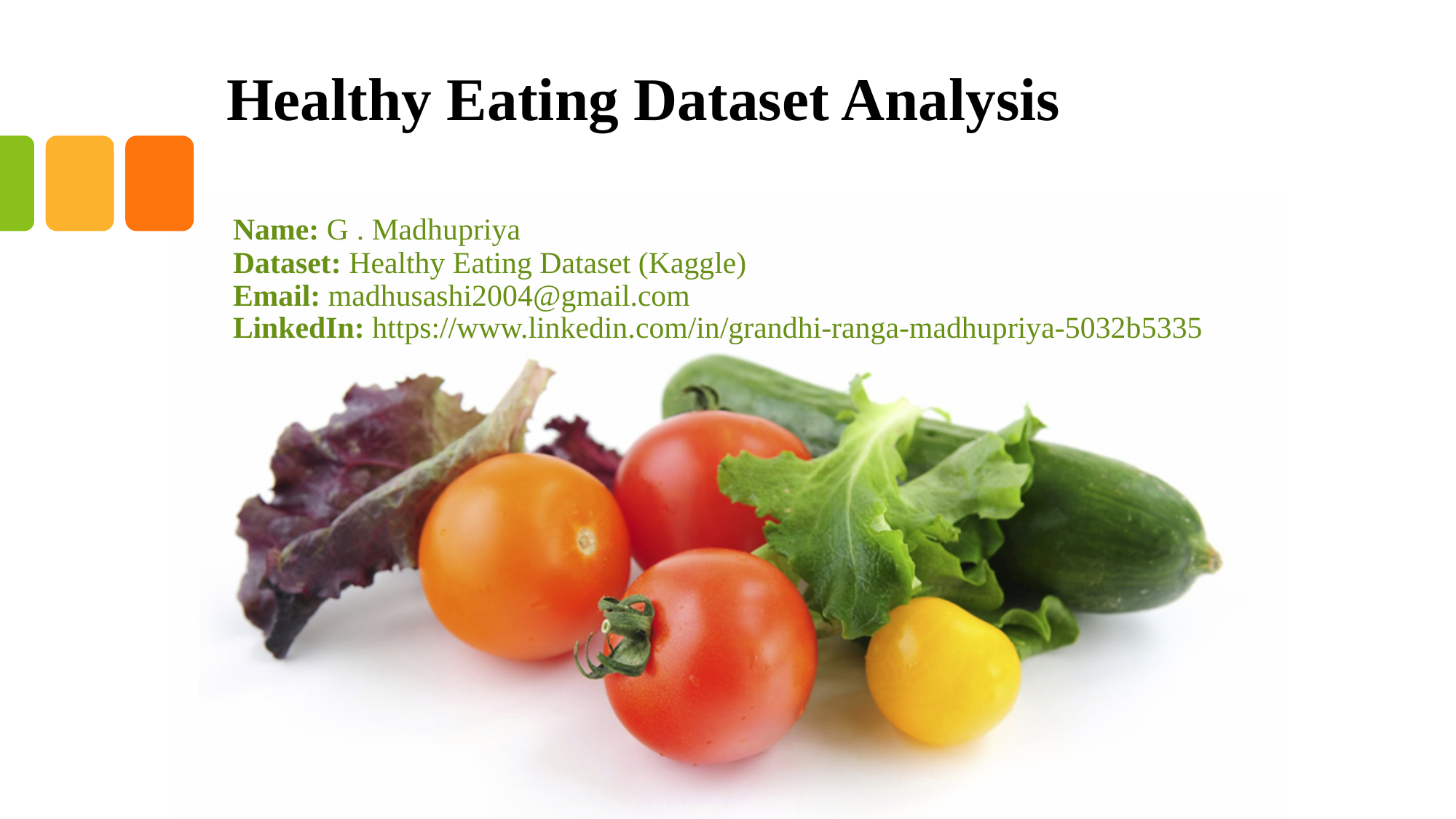

# Healthy Eating Dataset Analysis
Name: G . Madhupriya
Dataset: Healthy Eating Dataset (Kaggle)
Email: madhusashi2004@gmail.com
LinkedIn: https://www.linkedin.com/in/grandhi-ranga-madhupriya-5032b5335